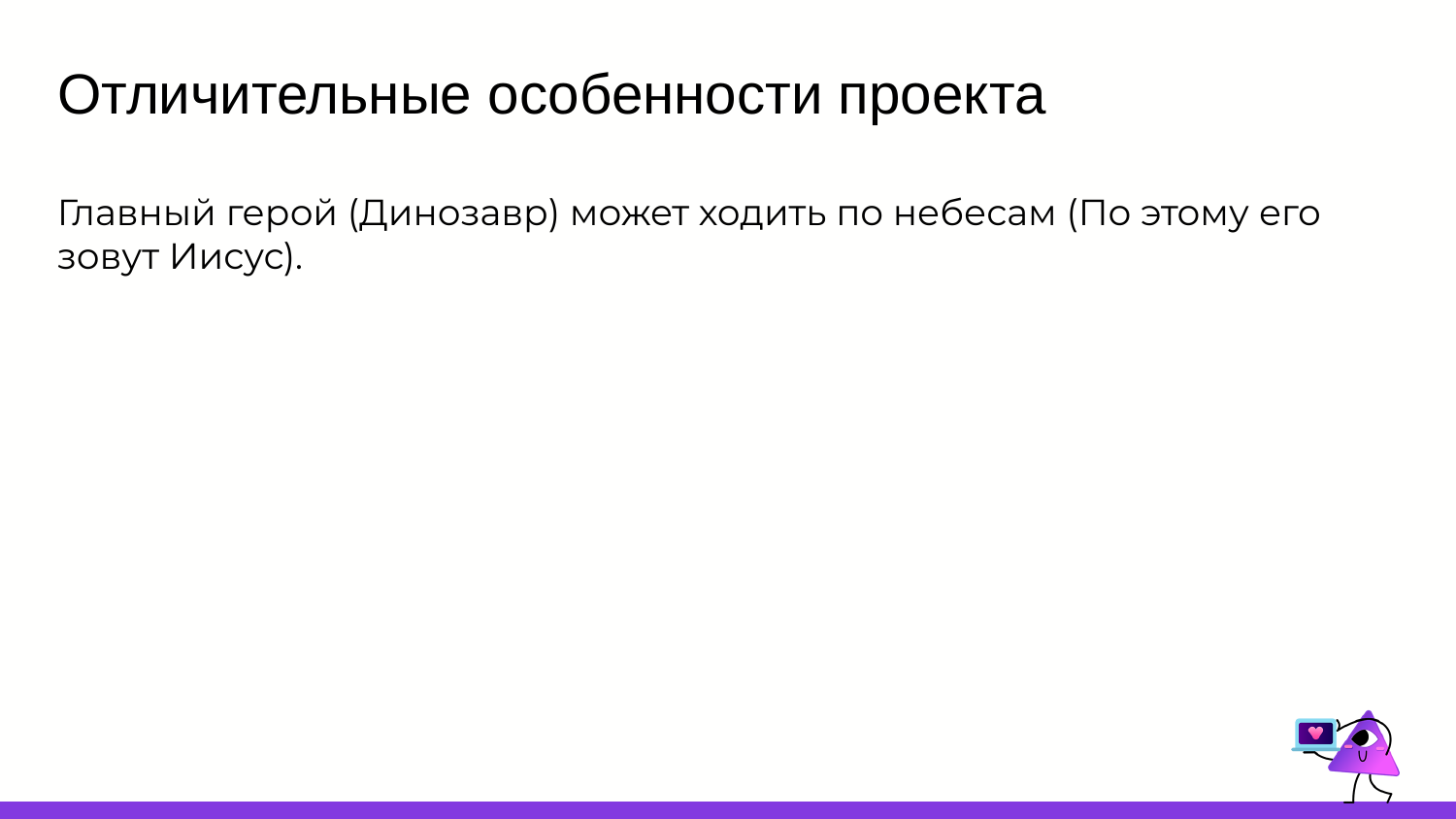

# Отличительные особенности проекта
Главный герой (Динозавр) может ходить по небесам (По этому его зовут Иисус).